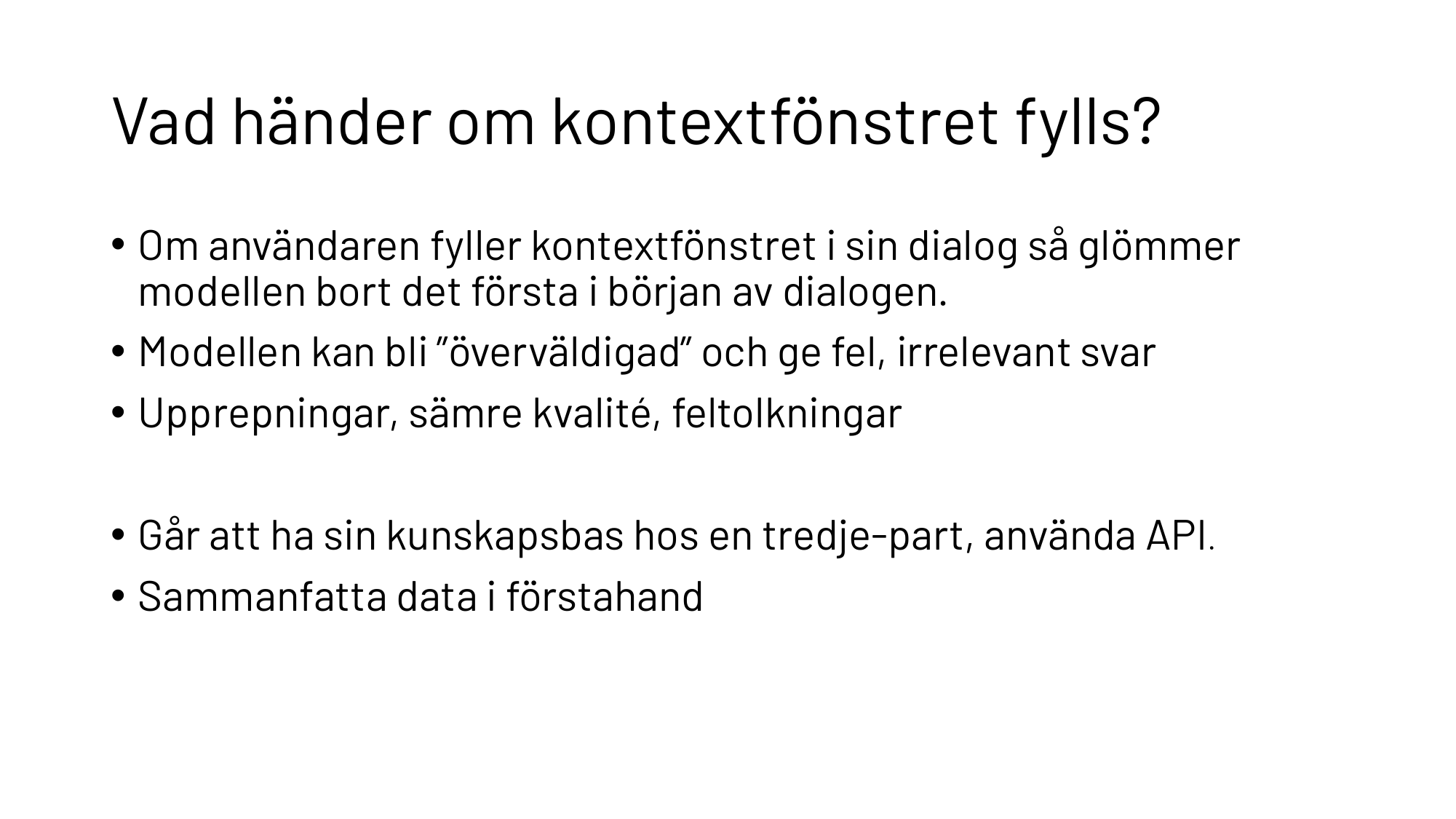

# Vad händer om kontextfönstret fylls?
Om användaren fyller kontextfönstret i sin dialog så glömmer modellen bort det första i början av dialogen.
Modellen kan bli ”överväldigad” och ge fel, irrelevant svar
Upprepningar, sämre kvalité, feltolkningar
a sin kunskapsbas hos
Går att ha sin kunskapsbas hos en tredje-part, använda API.
Sammanfatta data i förstahand